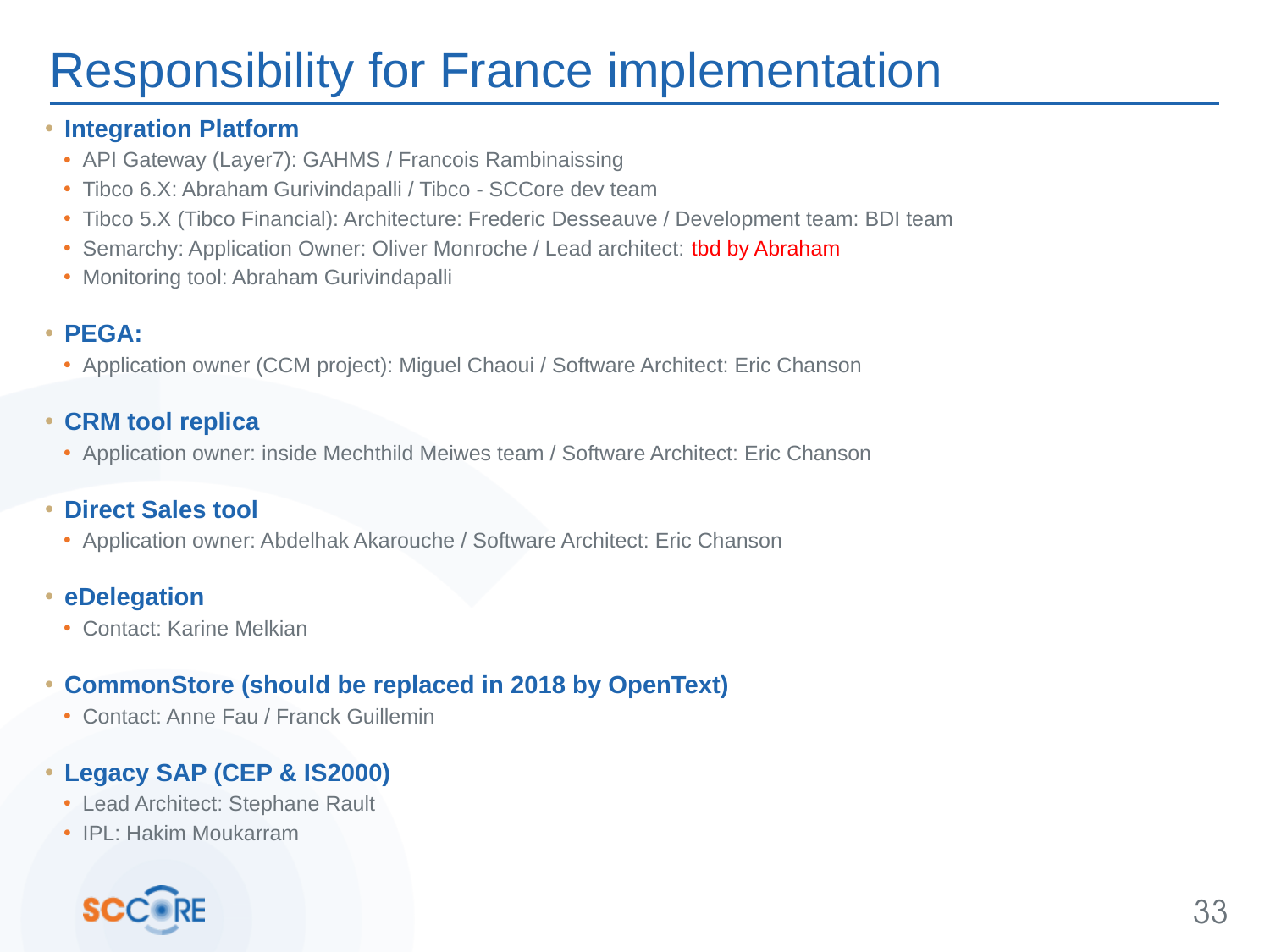

# Responsibility for France implementation
Integration Platform
API Gateway (Layer7): GAHMS / Francois Rambinaissing
Tibco 6.X: Abraham Gurivindapalli / Tibco - SCCore dev team
Tibco 5.X (Tibco Financial): Architecture: Frederic Desseauve / Development team: BDI team
Semarchy: Application Owner: Oliver Monroche / Lead architect: tbd by Abraham
Monitoring tool: Abraham Gurivindapalli
PEGA:
Application owner (CCM project): Miguel Chaoui / Software Architect: Eric Chanson
CRM tool replica
Application owner: inside Mechthild Meiwes team / Software Architect: Eric Chanson
Direct Sales tool
Application owner: Abdelhak Akarouche / Software Architect: Eric Chanson
eDelegation
Contact: Karine Melkian
CommonStore (should be replaced in 2018 by OpenText)
Contact: Anne Fau / Franck Guillemin
Legacy SAP (CEP & IS2000)
Lead Architect: Stephane Rault
IPL: Hakim Moukarram